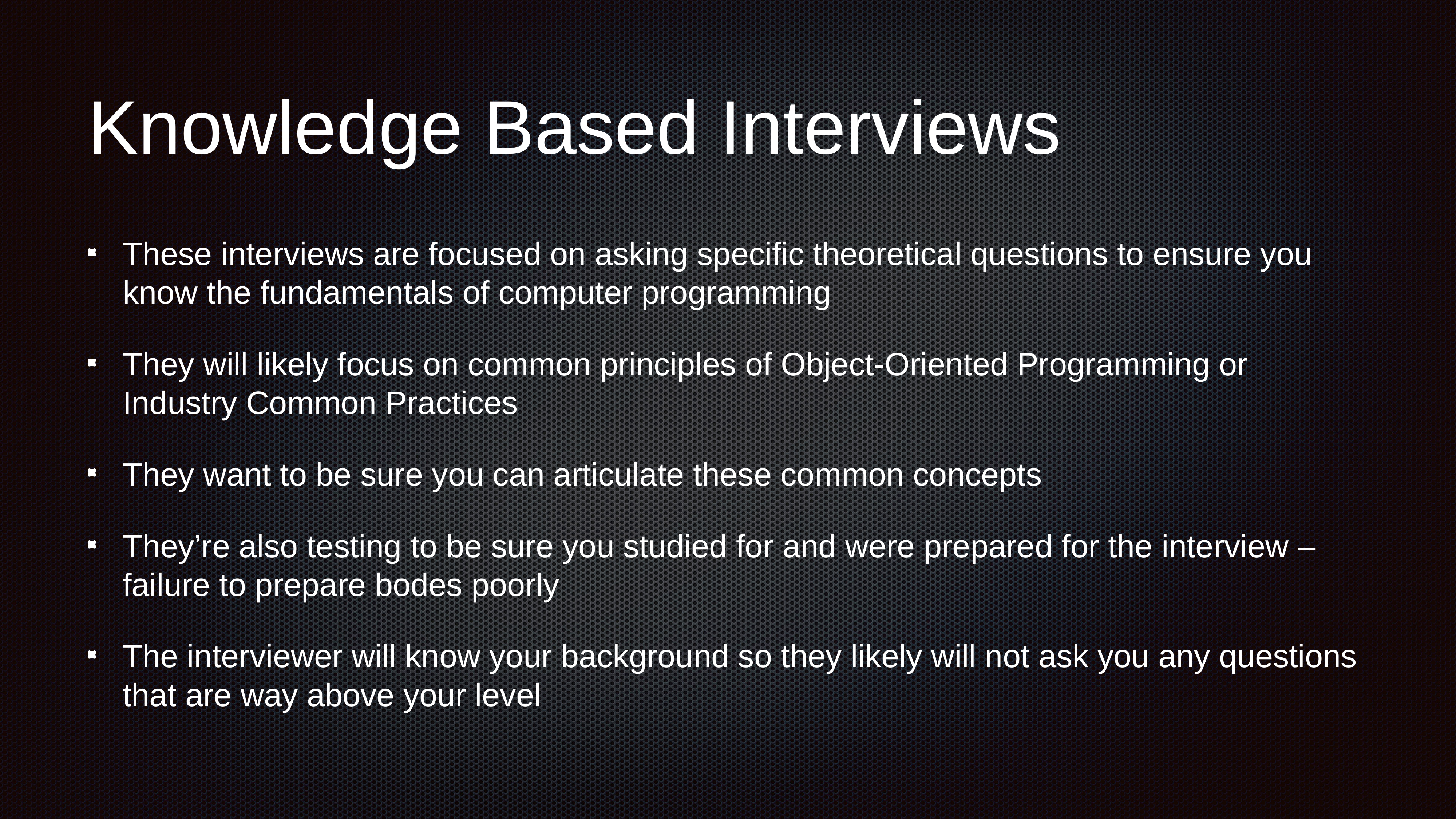

# Knowledge Based Interviews
These interviews are focused on asking specific theoretical questions to ensure you know the fundamentals of computer programming
They will likely focus on common principles of Object-Oriented Programming or Industry Common Practices
They want to be sure you can articulate these common concepts
They’re also testing to be sure you studied for and were prepared for the interview – failure to prepare bodes poorly
The interviewer will know your background so they likely will not ask you any questions that are way above your level